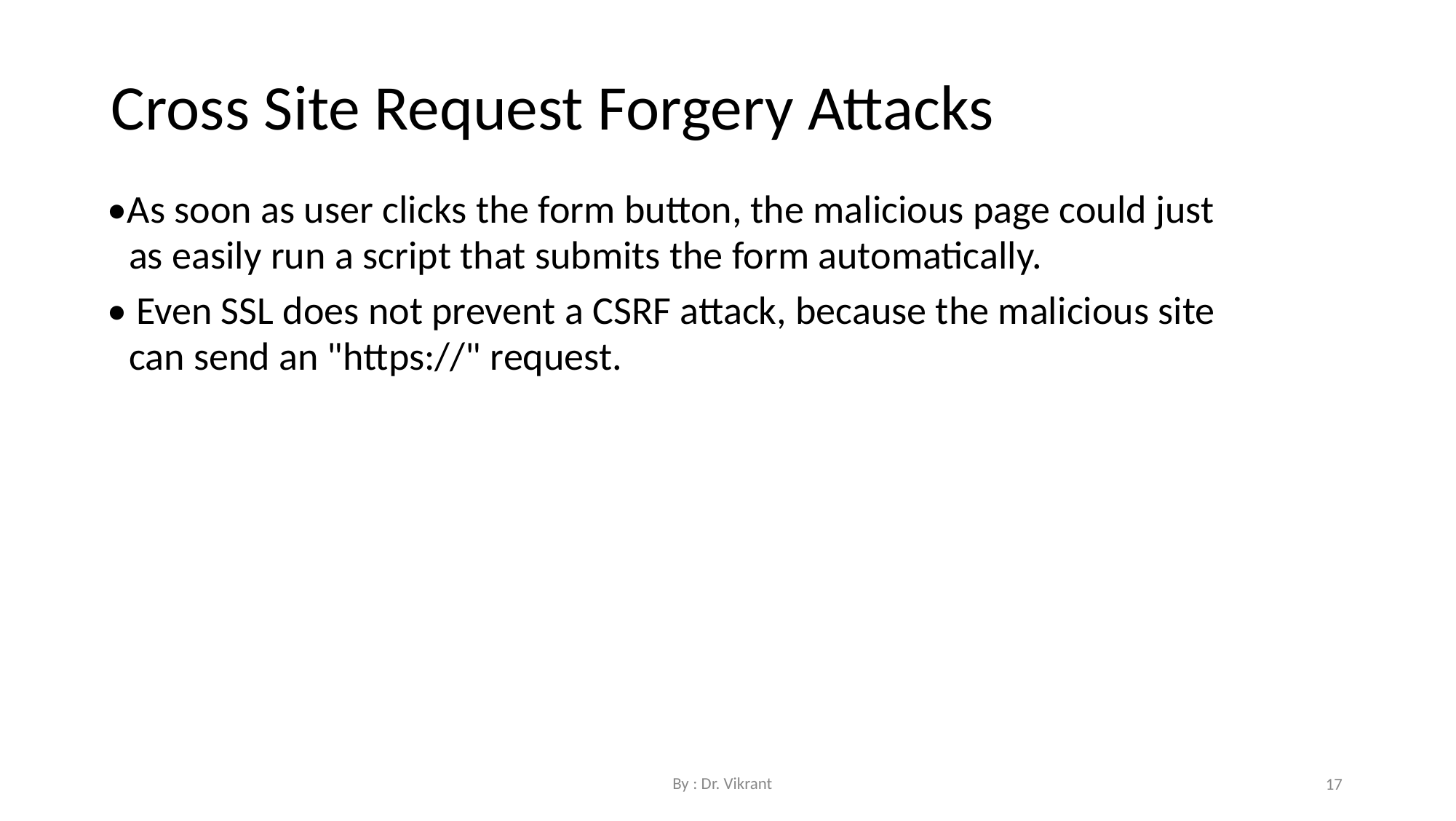

Cross Site Request Forgery Attacks
•As soon as user clicks the form button, the malicious page could just as easily run a script that submits the form automatically.
• Even SSL does not prevent a CSRF attack, because the malicious site can send an "https://" request.
By : Dr. Vikrant
17